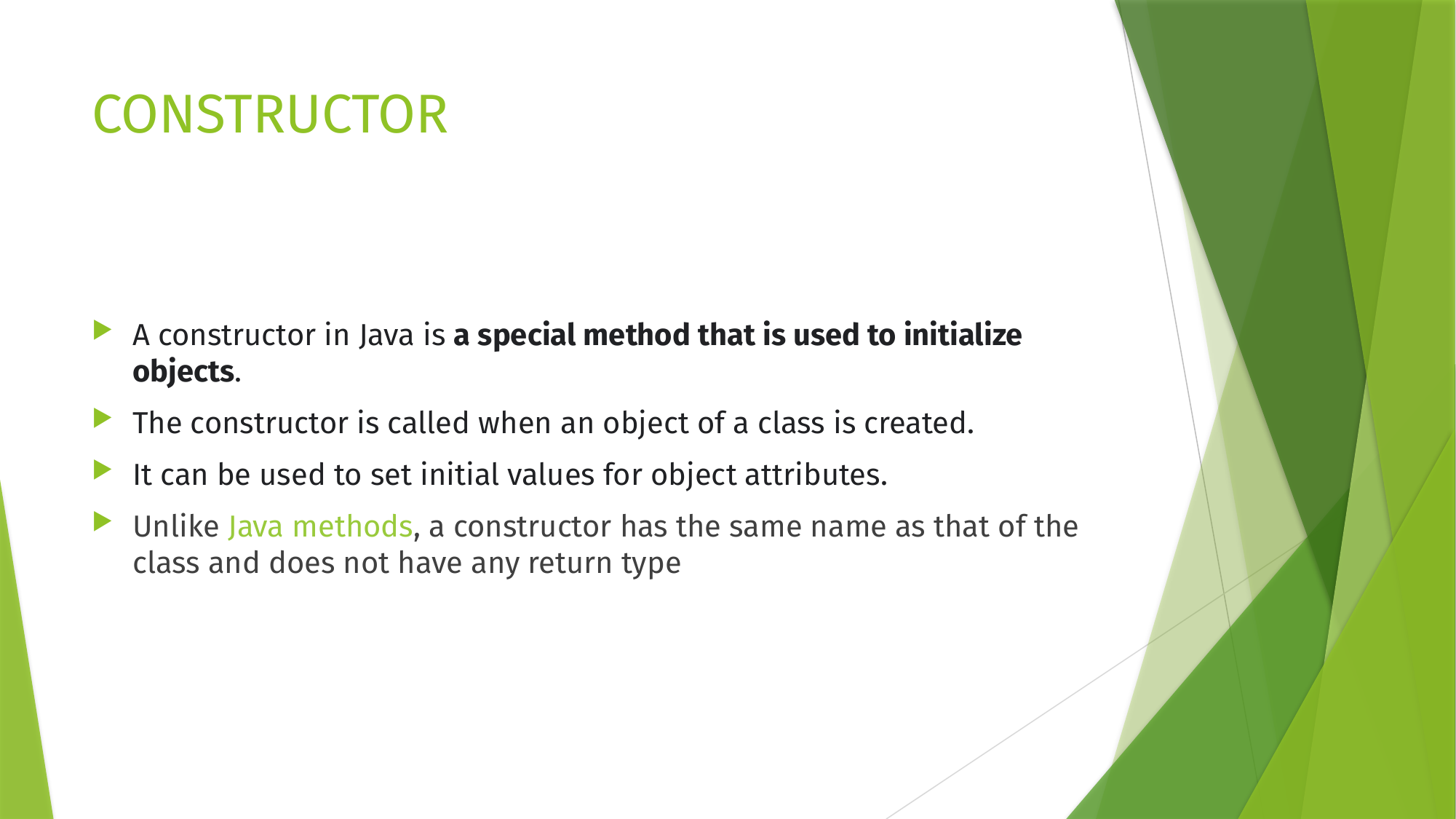

# CONSTRUCTOR

A constructor in Java is a special method that is used to initialize objects.
The constructor is called when an object of a class is created.
It can be used to set initial values for object attributes.
Unlike Java methods, a constructor has the same name as that of the class and does not have any return type